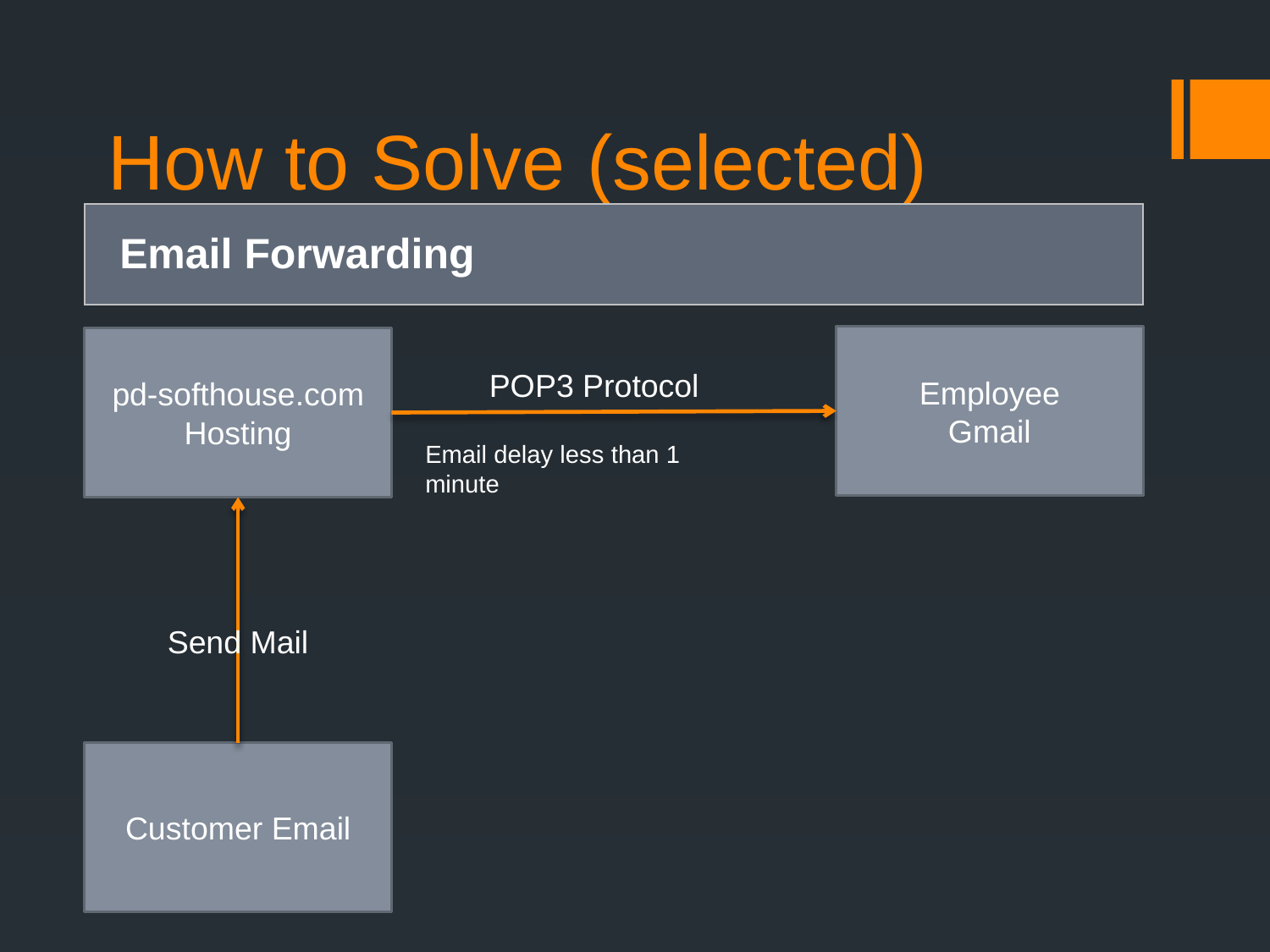

# How to Solve (selected)
Email Forwarding
Employee
Gmail
pd-softhouse.com
Hosting
POP3 Protocol
Email delay less than 1 minute
Send Mail
Customer Email